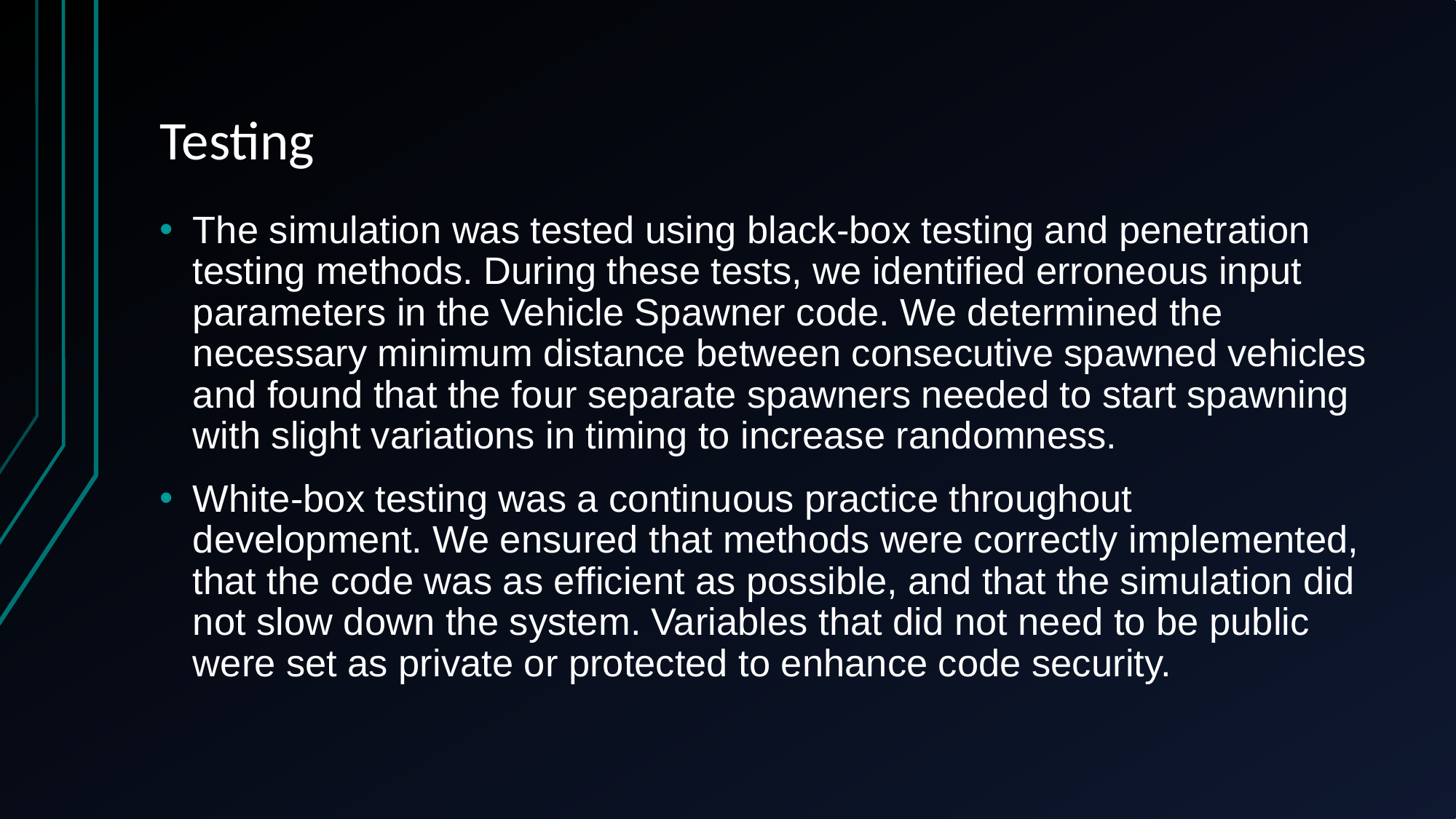

# Testing
The simulation was tested using black-box testing and penetration testing methods. During these tests, we identified erroneous input parameters in the Vehicle Spawner code. We determined the necessary minimum distance between consecutive spawned vehicles and found that the four separate spawners needed to start spawning with slight variations in timing to increase randomness.
White-box testing was a continuous practice throughout development. We ensured that methods were correctly implemented, that the code was as efficient as possible, and that the simulation did not slow down the system. Variables that did not need to be public were set as private or protected to enhance code security.